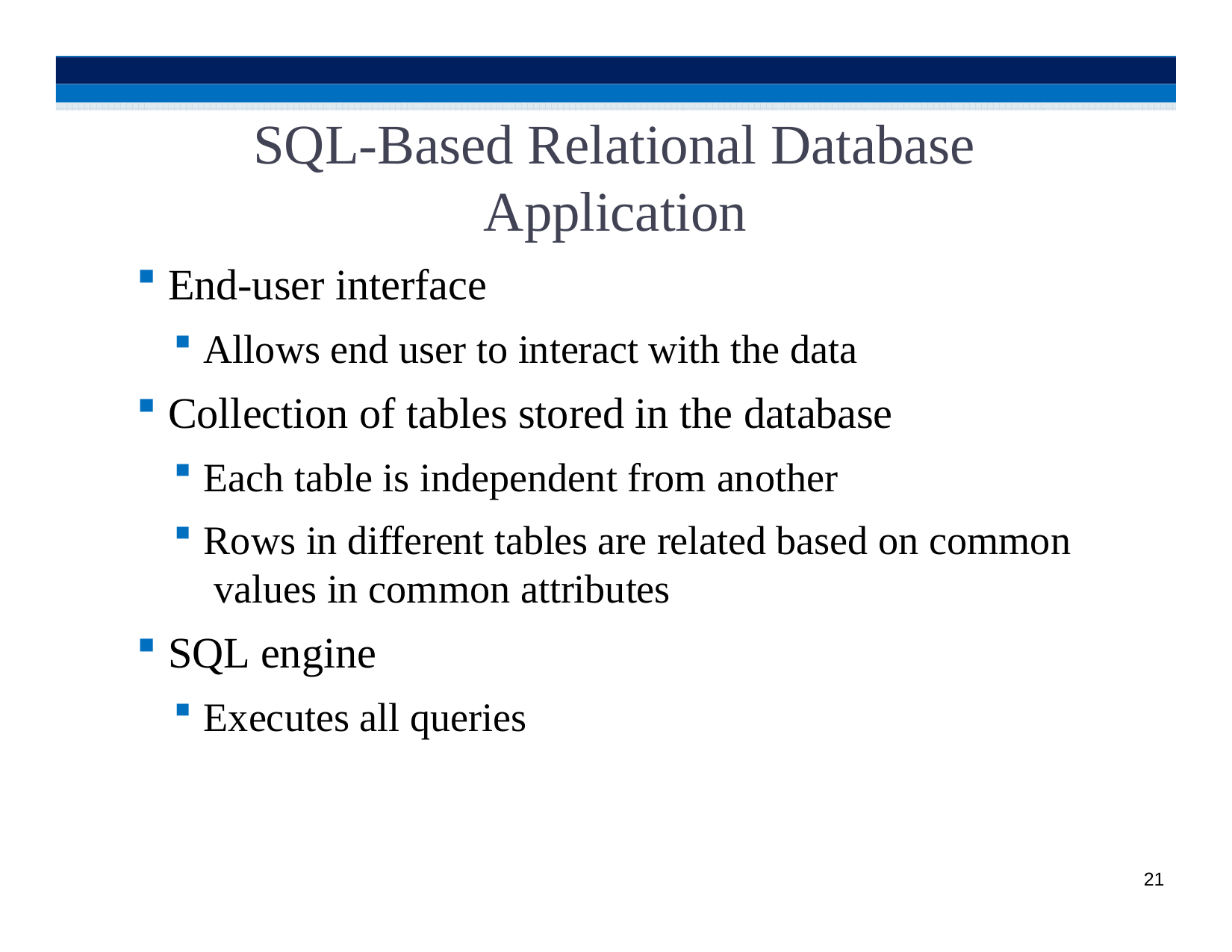

# SQL-Based Relational Database  Application
End-user interface
Allows end user to interact with the data
Collection of tables stored in the database
Each table is independent from another
Rows in different tables are related based on common  values in common attributes
SQL engine
Executes all queries
21